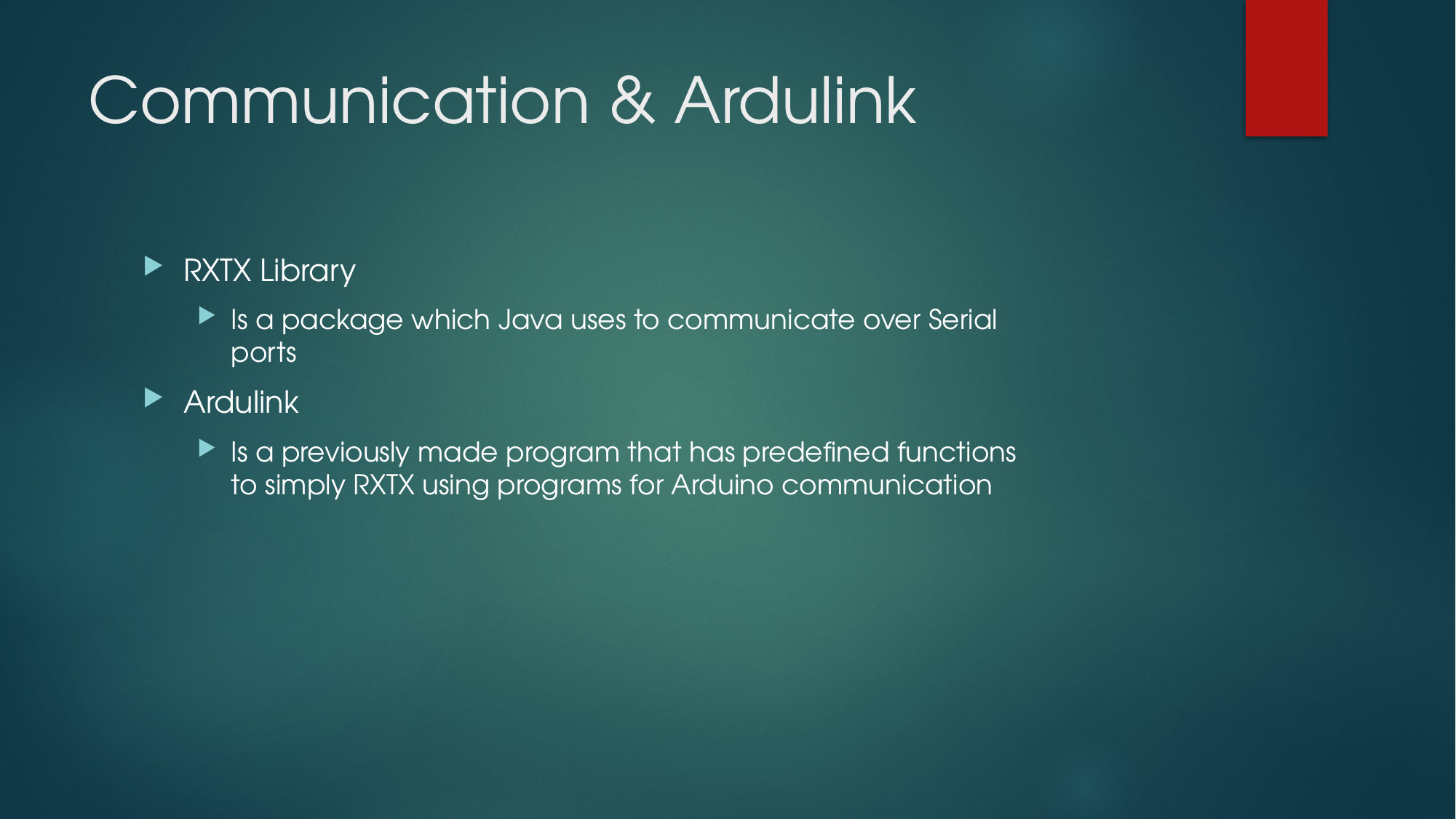

# Communication & Ardulink
RXTX Library
Is a package which Java uses to communicate over Serial ports
Ardulink
Is a previously made program that has predefined functions to simply RXTX using programs for Arduino communication